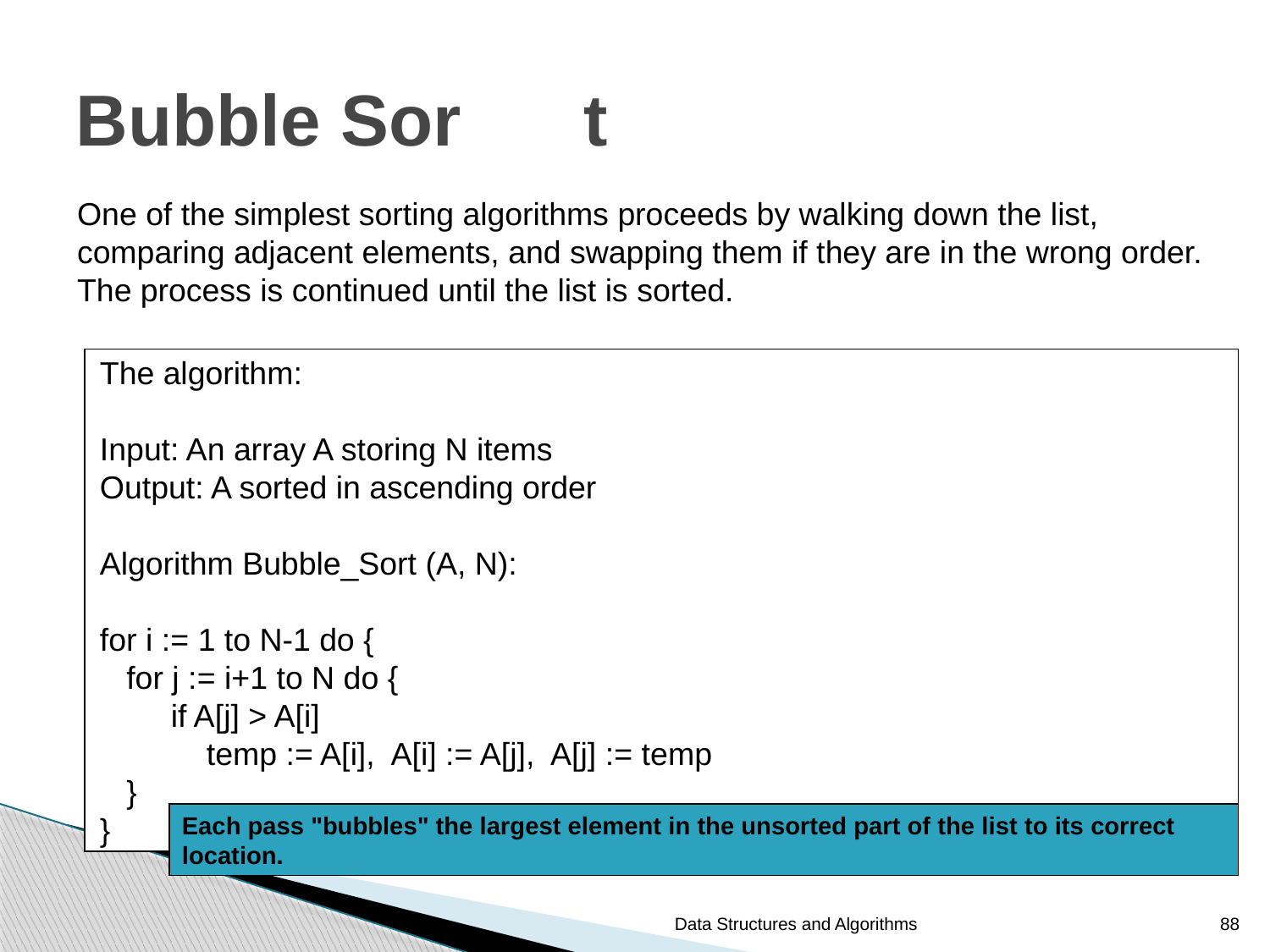

# Bubble Sor	t
One of the simplest sorting algorithms proceeds by walking down the list, comparing adjacent elements, and swapping them if they are in the wrong order.  The process is continued until the list is sorted.
The algorithm:

Input: An array A storing N items
Output: A sorted in ascending order

Algorithm Bubble_Sort (A, N):

for i := 1 to N-1 do {
   for j := i+1 to N do {
        if A[j] > A[i]
            temp := A[i],  A[i] := A[j],  A[j] := temp
   }
}
Each pass "bubbles" the largest element in the unsorted part of the list to its correct location.
Data Structures and Algorithms
88